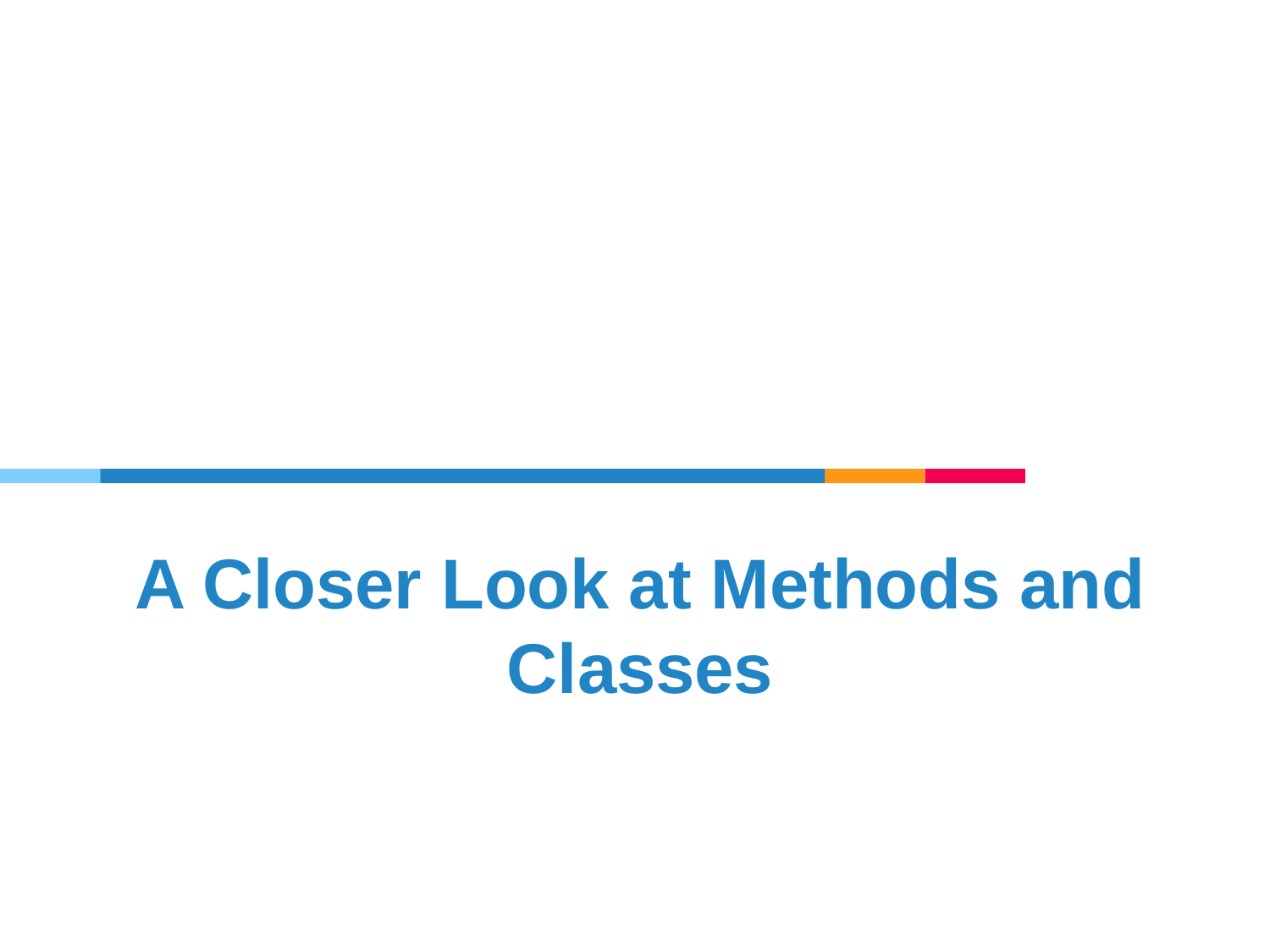

# A Closer Look at Methods and Classes